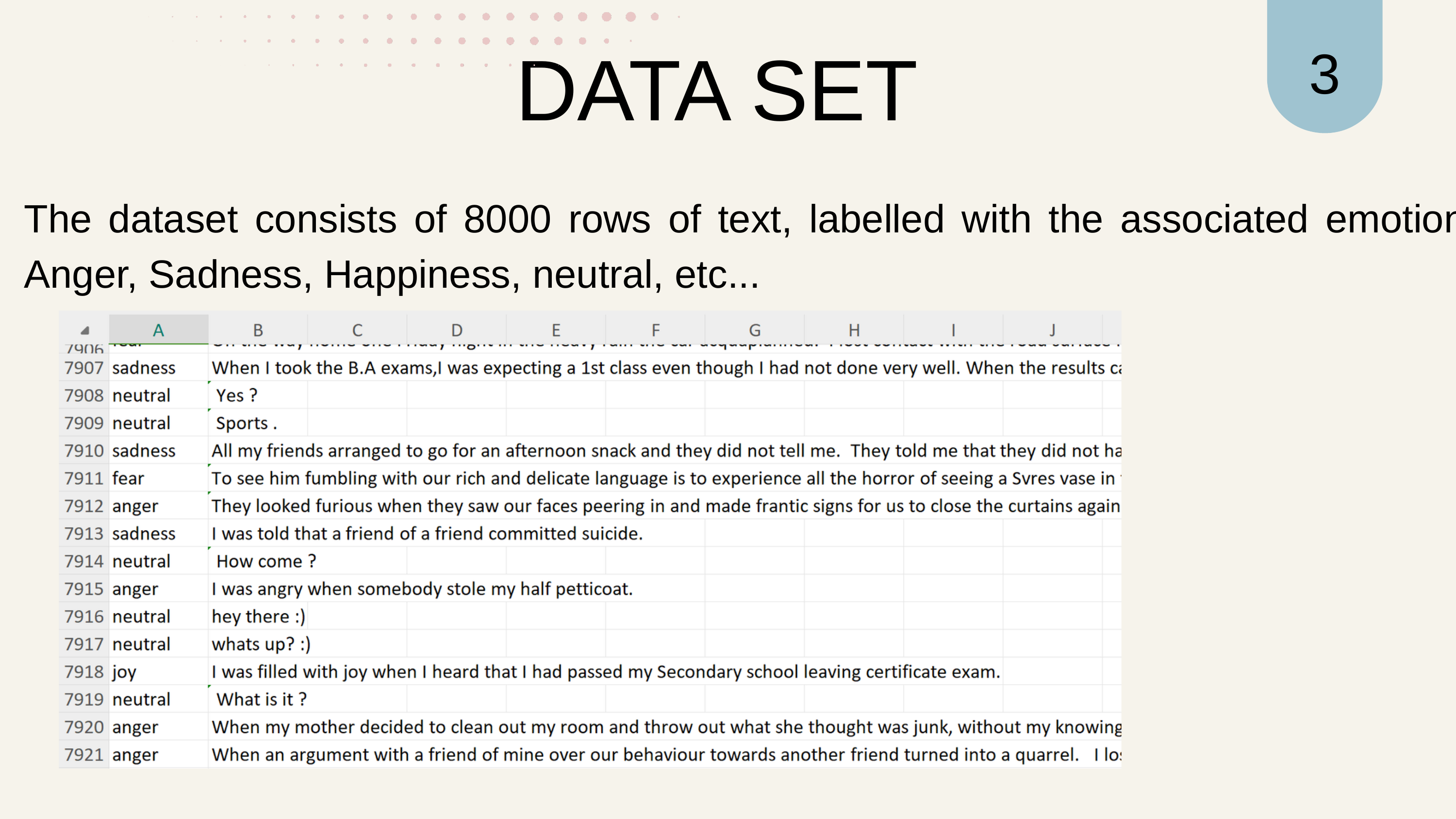

3

DATA SET
The dataset consists of 8000 rows of text, labelled with the associated emotion- Anger, Sadness, Happiness, neutral, etc...